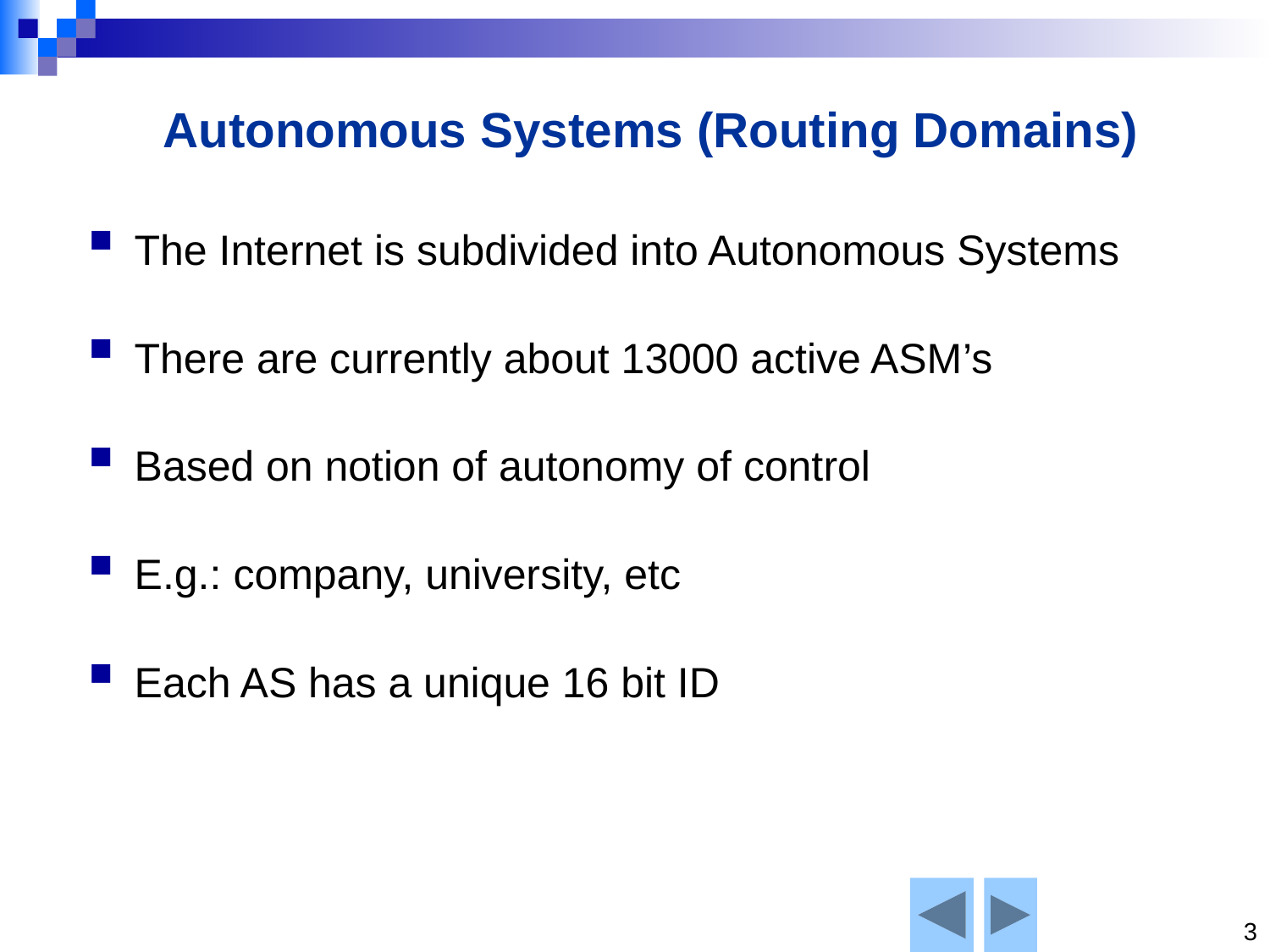

# Autonomous Systems (Routing Domains)
The Internet is subdivided into Autonomous Systems

There are currently about 13000 active ASM’s

Based on notion of autonomy of control

E.g.: company, university, etc

Each AS has a unique 16 bit ID

3